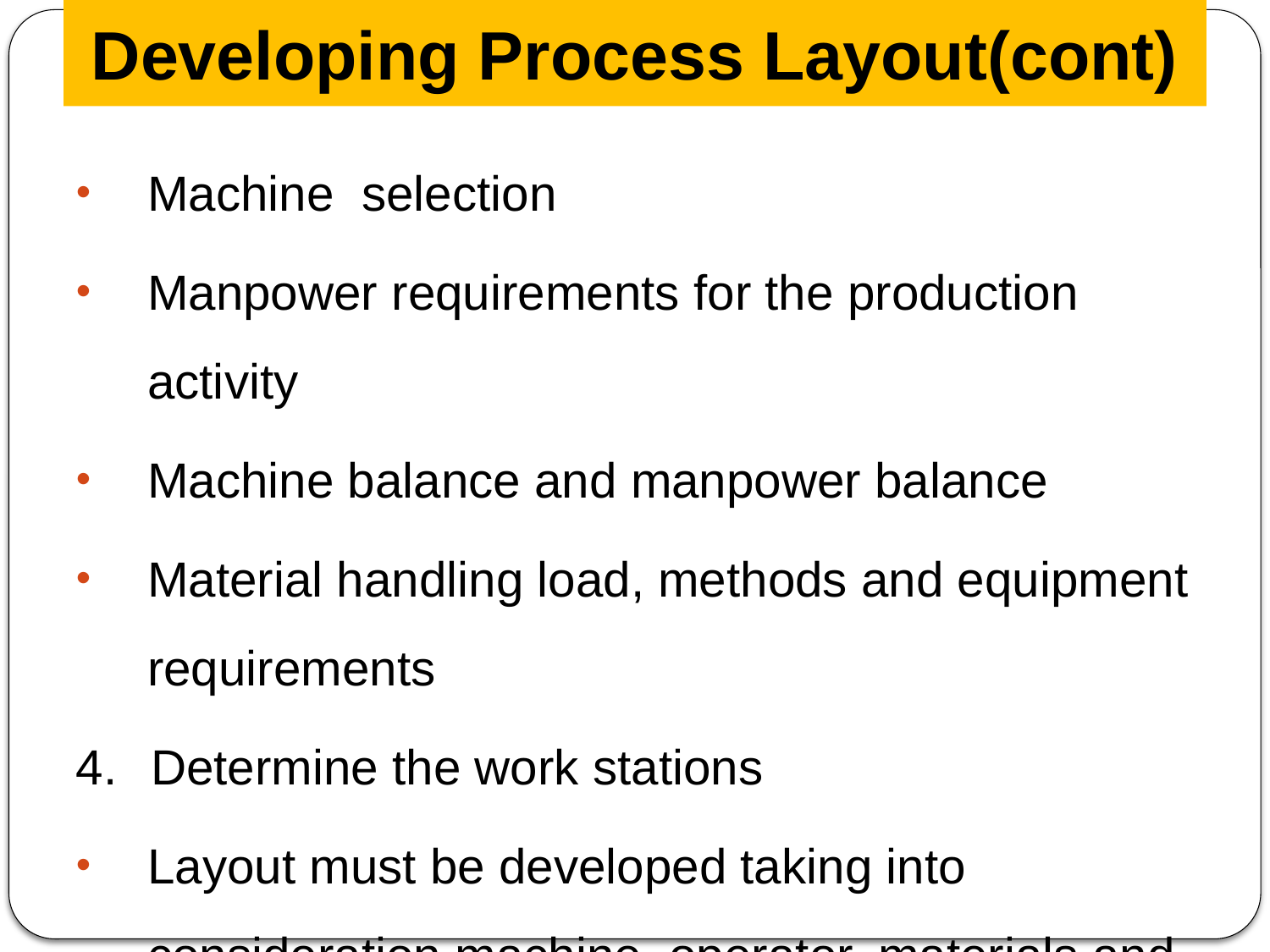

# Developing Process Layout(cont)
Machine  selection
Manpower requirements for the production activity
Machine balance and manpower balance
Material handling load, methods and equipment requirements
4. 	Determine the work stations
Layout must be developed taking into consideration machine, operator, materials and service area requirement